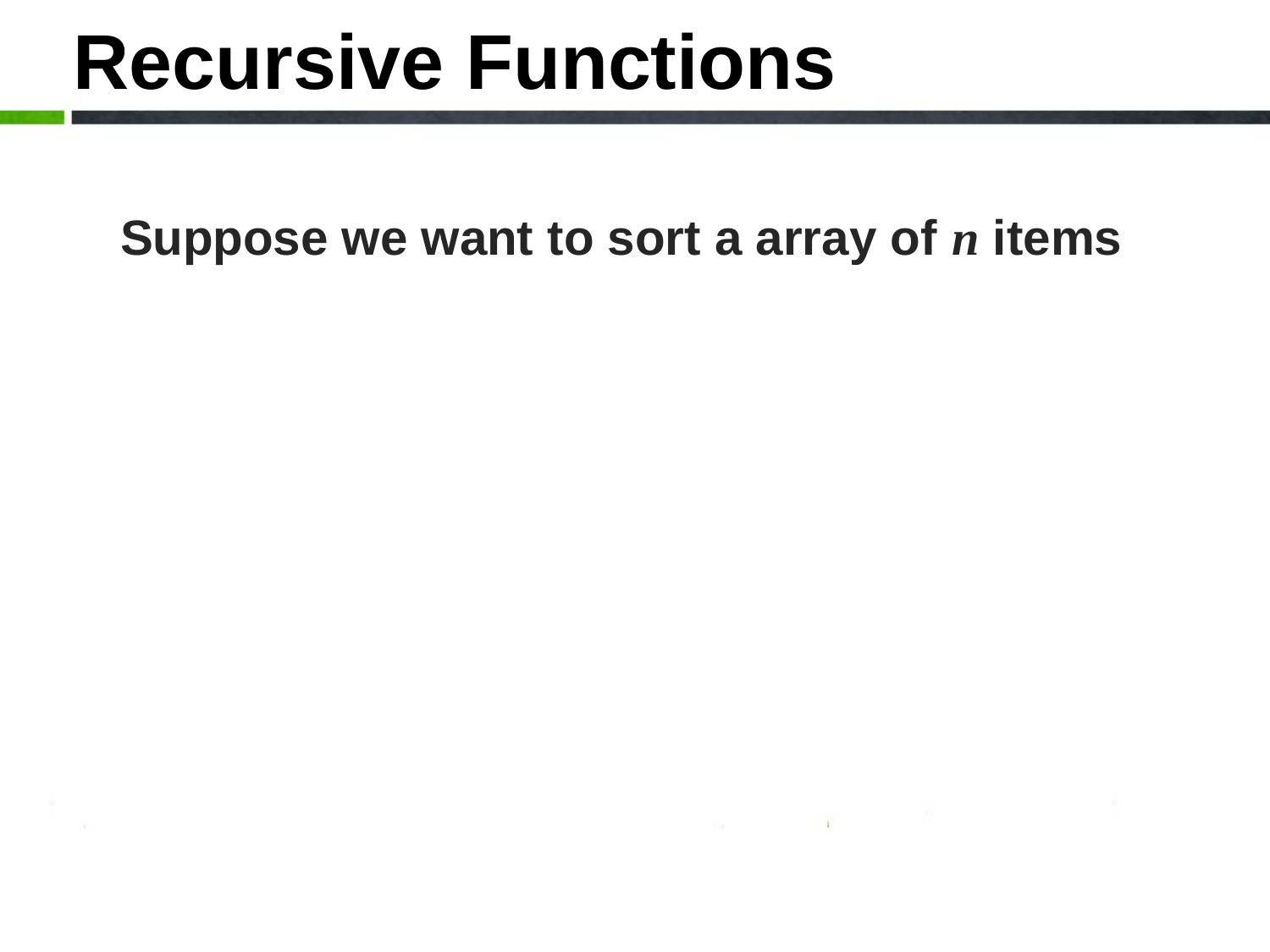

# Recursive Functions
	Suppose we want to sort a array of n items